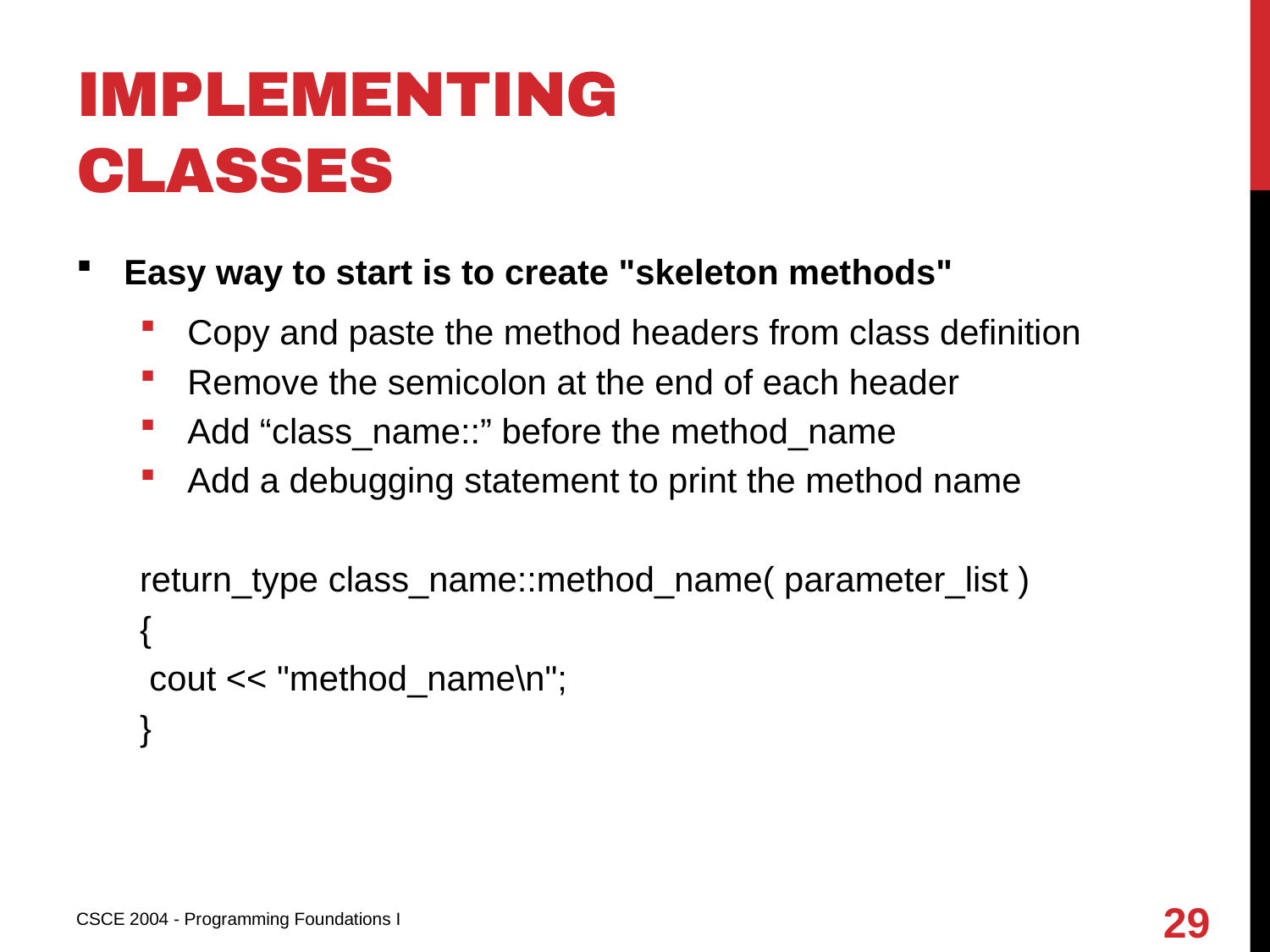

# Implementing classes
Easy way to start is to create "skeleton methods"
Copy and paste the method headers from class definition
Remove the semicolon at the end of each header
Add “class_name::” before the method_name
Add a debugging statement to print the method name

return_type class_name::method_name( parameter_list )
{
 cout << "method_name\n";
}

29
CSCE 2004 - Programming Foundations I